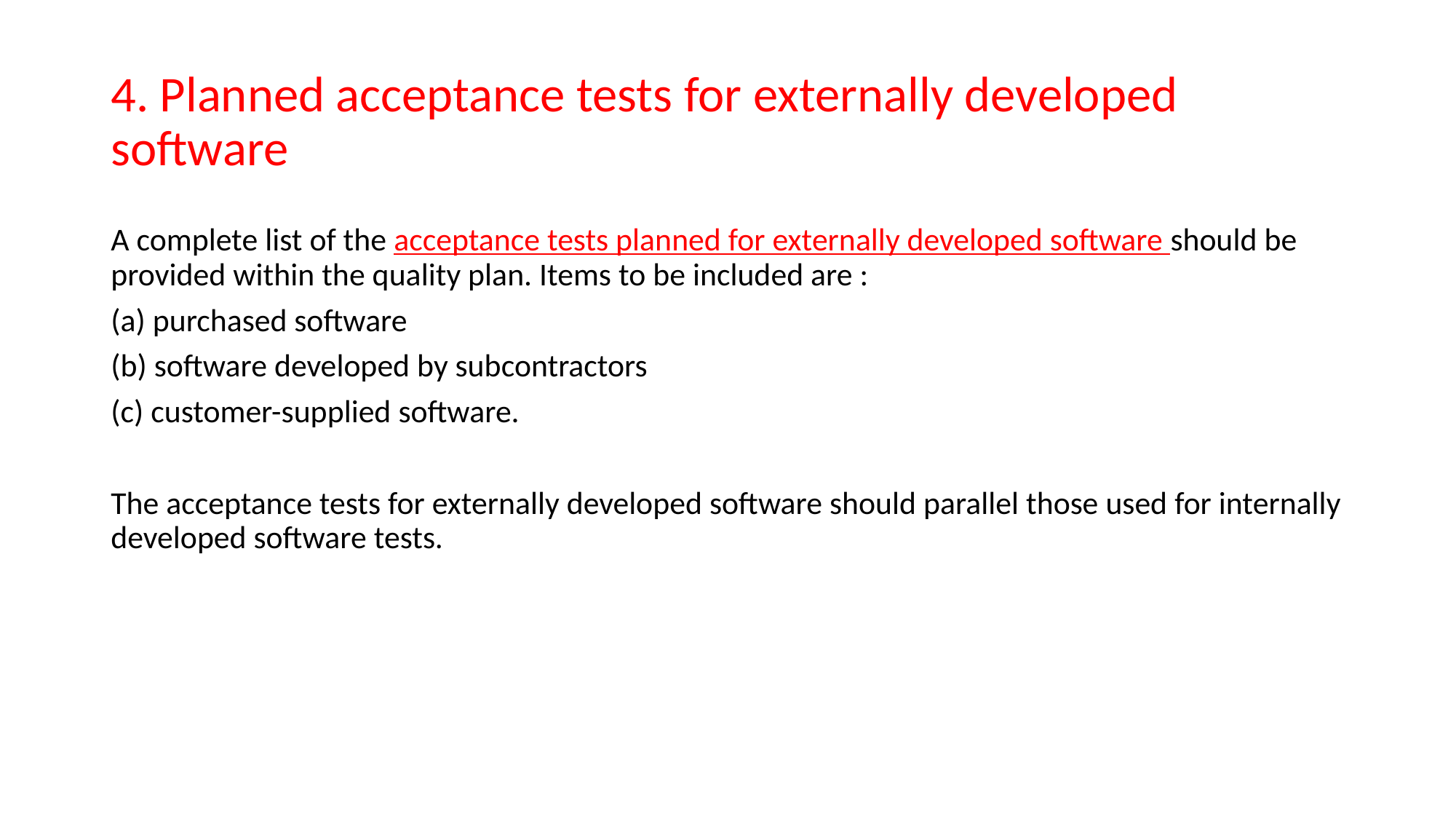

# 4. Planned acceptance tests for externally developed software
A complete list of the acceptance tests planned for externally developed software should be provided within the quality plan. Items to be included are :
(a) purchased software
(b) software developed by subcontractors
(c) customer-supplied software.

The acceptance tests for externally developed software should parallel those used for internally developed software tests.